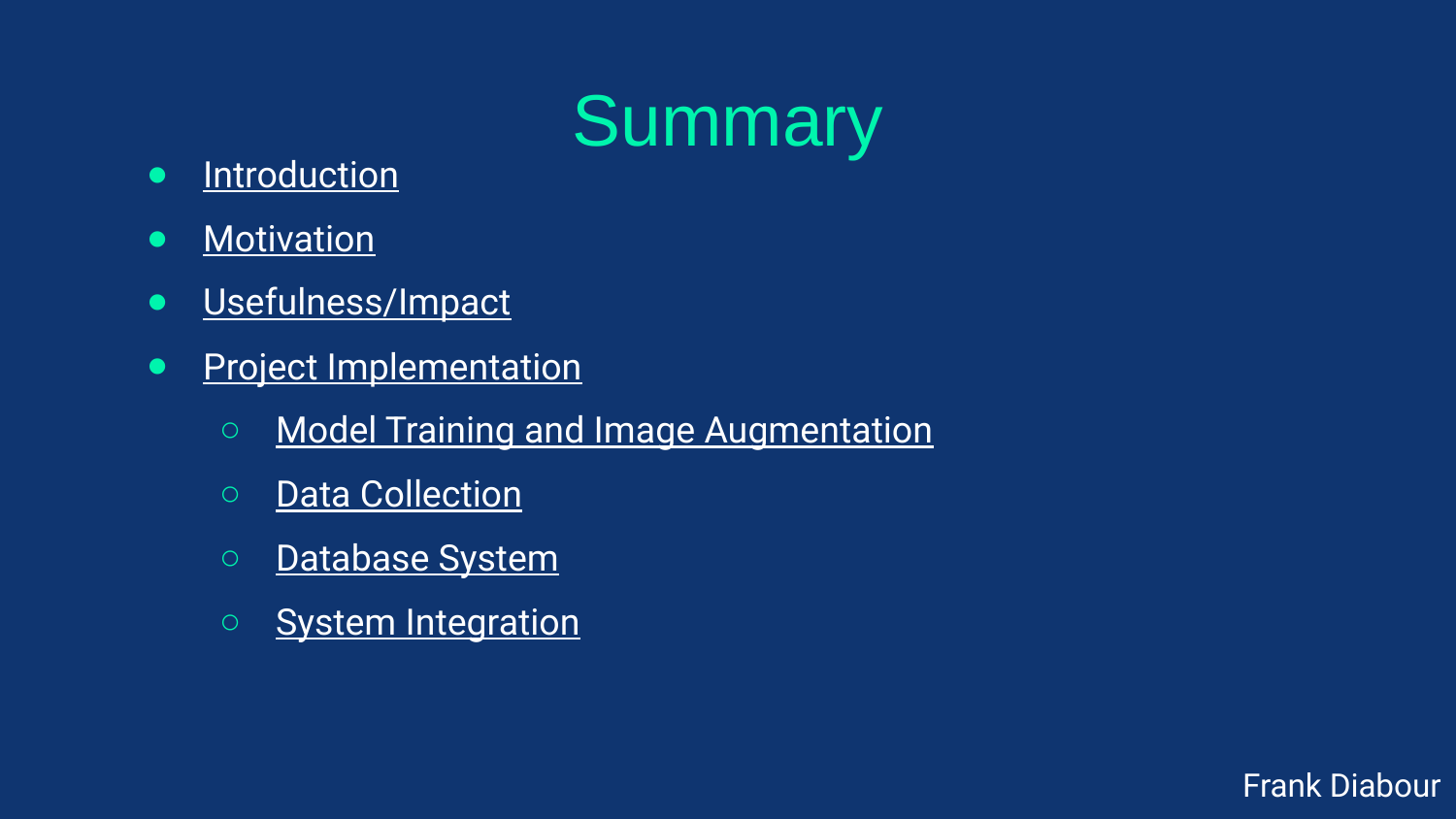

# Summary
Introduction
Motivation
Usefulness/Impact
Project Implementation
Model Training and Image Augmentation
Data Collection
Database System
System Integration

Frank Diabour